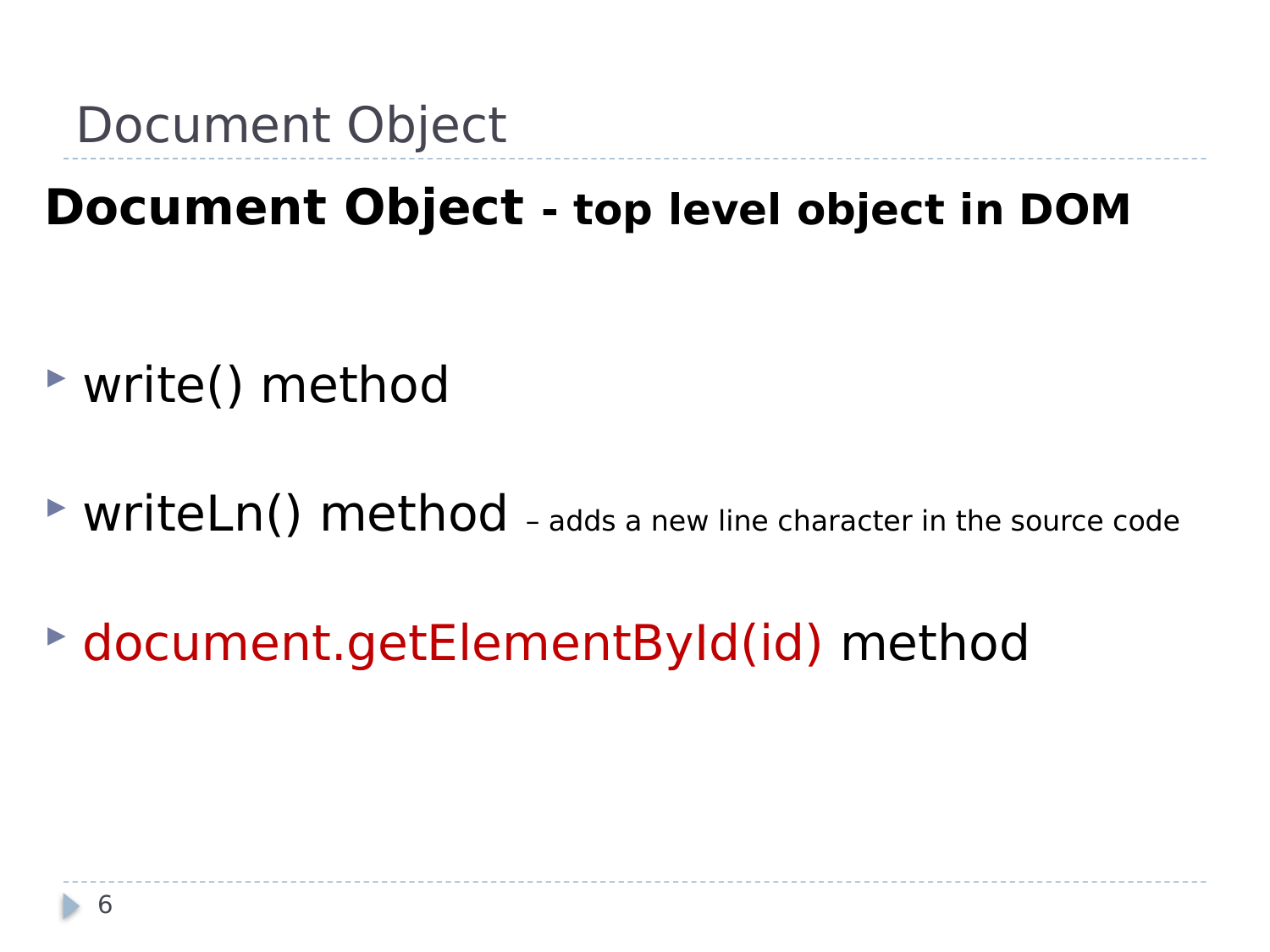

# Document Object
Document Object - top level object in DOM

write() method
writeLn() method – adds a new line character in the source code
document.getElementById(id) method
6